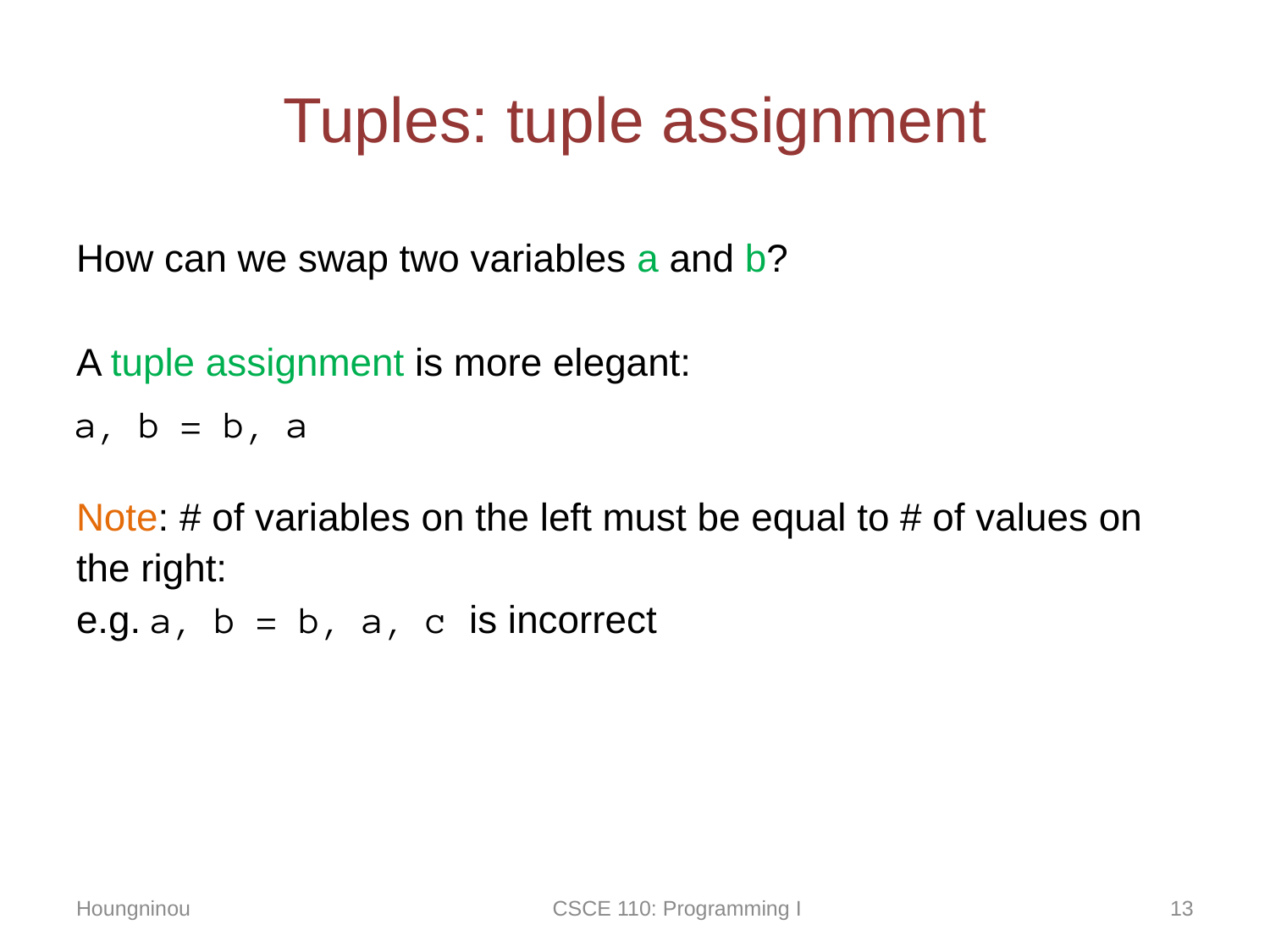

# Tuples: tuple assignment
How can we swap two variables a and b?
A tuple assignment is more elegant:
a, b = b, a
Note: # of variables on the left must be equal to # of values on the right:
e.g. a, b = b, a, c is incorrect
Houngninou
CSCE 110: Programming I
13